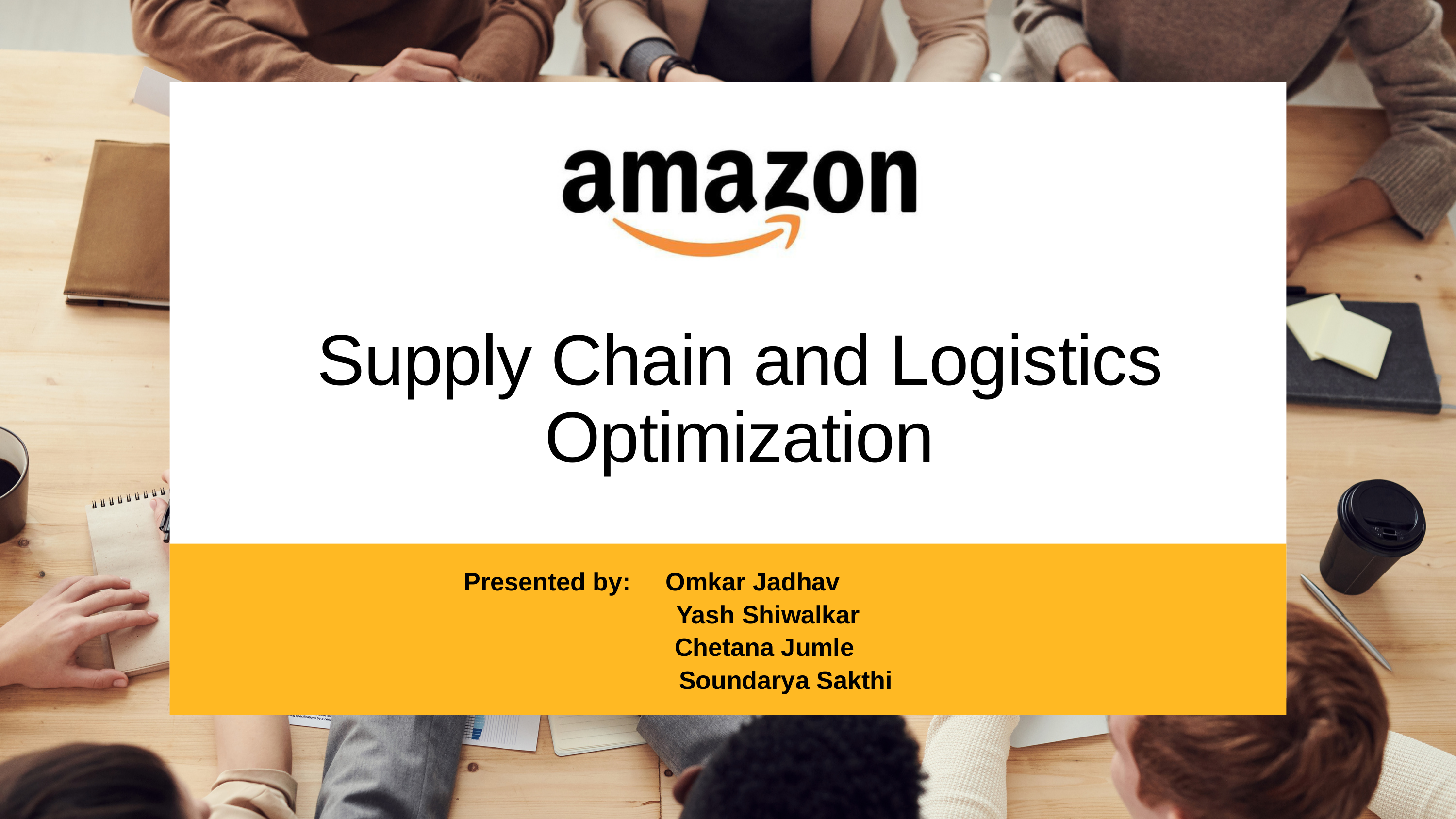

Supply Chain and Logistics Optimization

Presented by:     Omkar Jadhav
                                 Yash Shiwalkar
                                Chetana Jumle
                                      Soundarya Sakthi